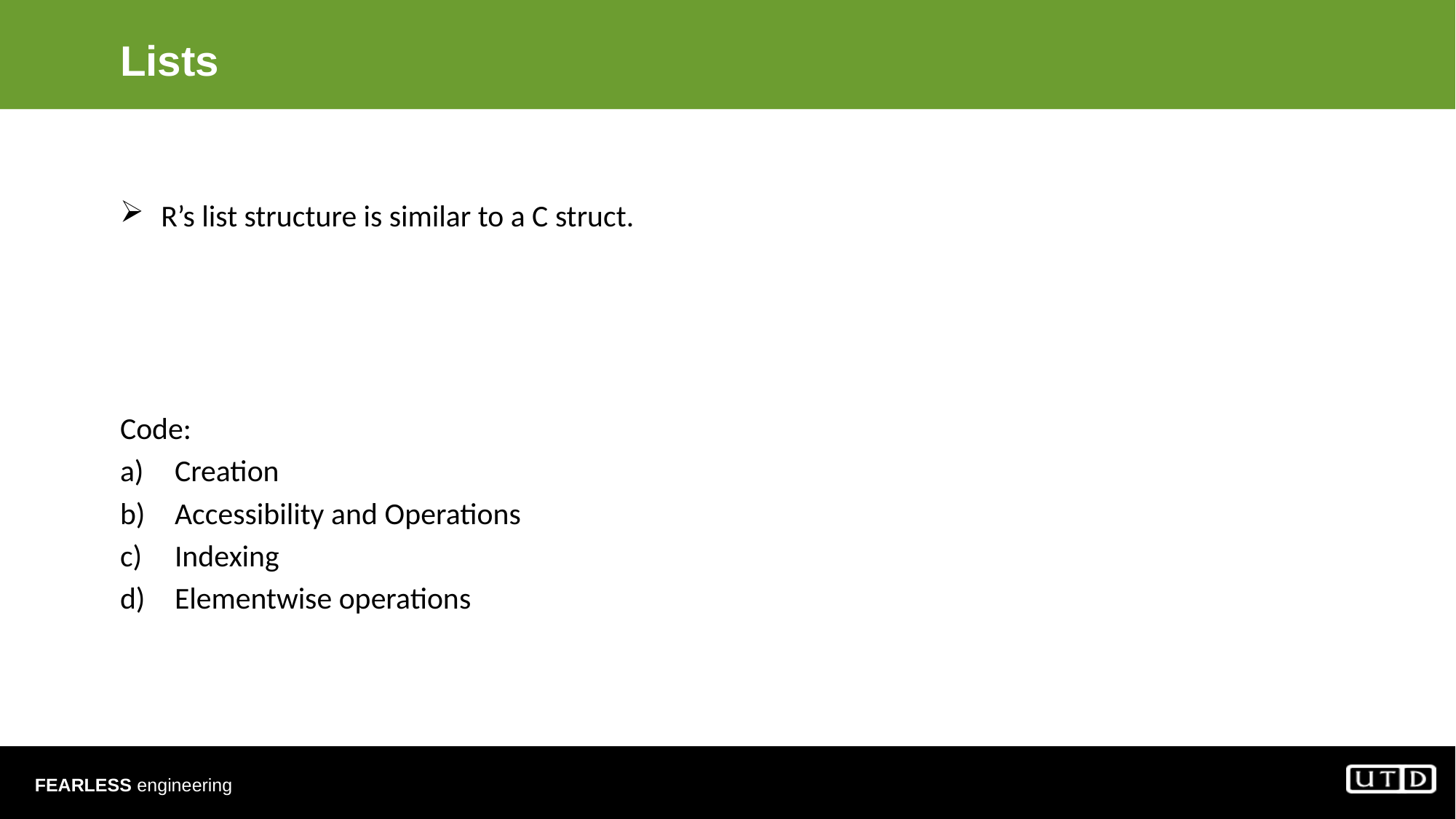

# Lists
R’s list structure is similar to a C struct.

Code:
Creation
Accessibility and Operations
Indexing
Elementwise operations